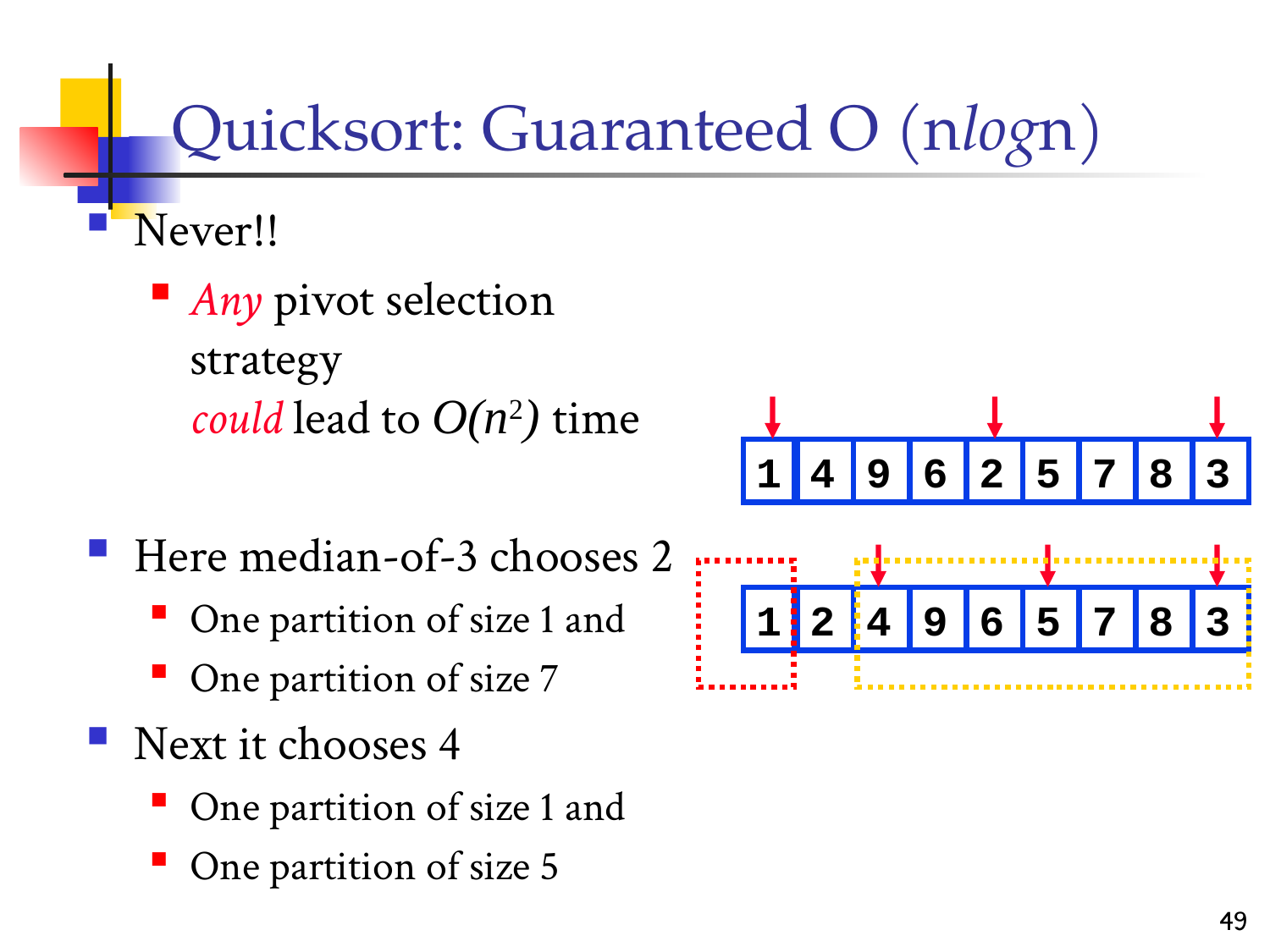

# Quicksort: Guaranteed O (nlogn)
Never!!
Any pivot selection strategy
could lead to O(n2) time

Here median-of-3 chooses 2
One partition of size 1 and
One partition of size 7
Next it chooses 4
One partition of size 1 and
One partition of size 5

1
4
9
6
2
5
7
8
3

1
2
4
9
6
5
7
8
3
49